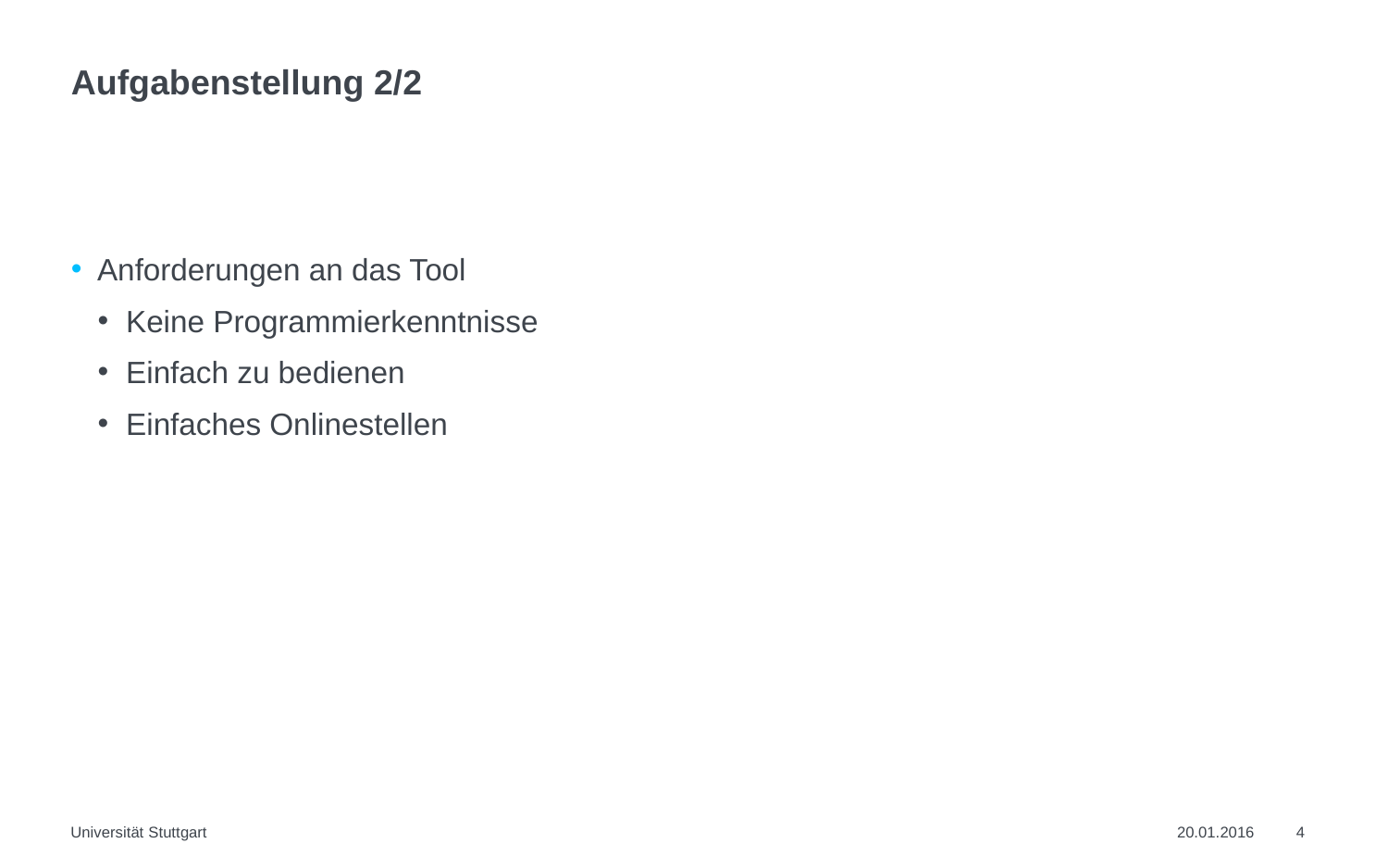

# Aufgabenstellung 2/2

Anforderungen an das Tool
Keine Programmierkenntnisse
Einfach zu bedienen
Einfaches Onlinestellen

Universität Stuttgart
20.01.2016
4